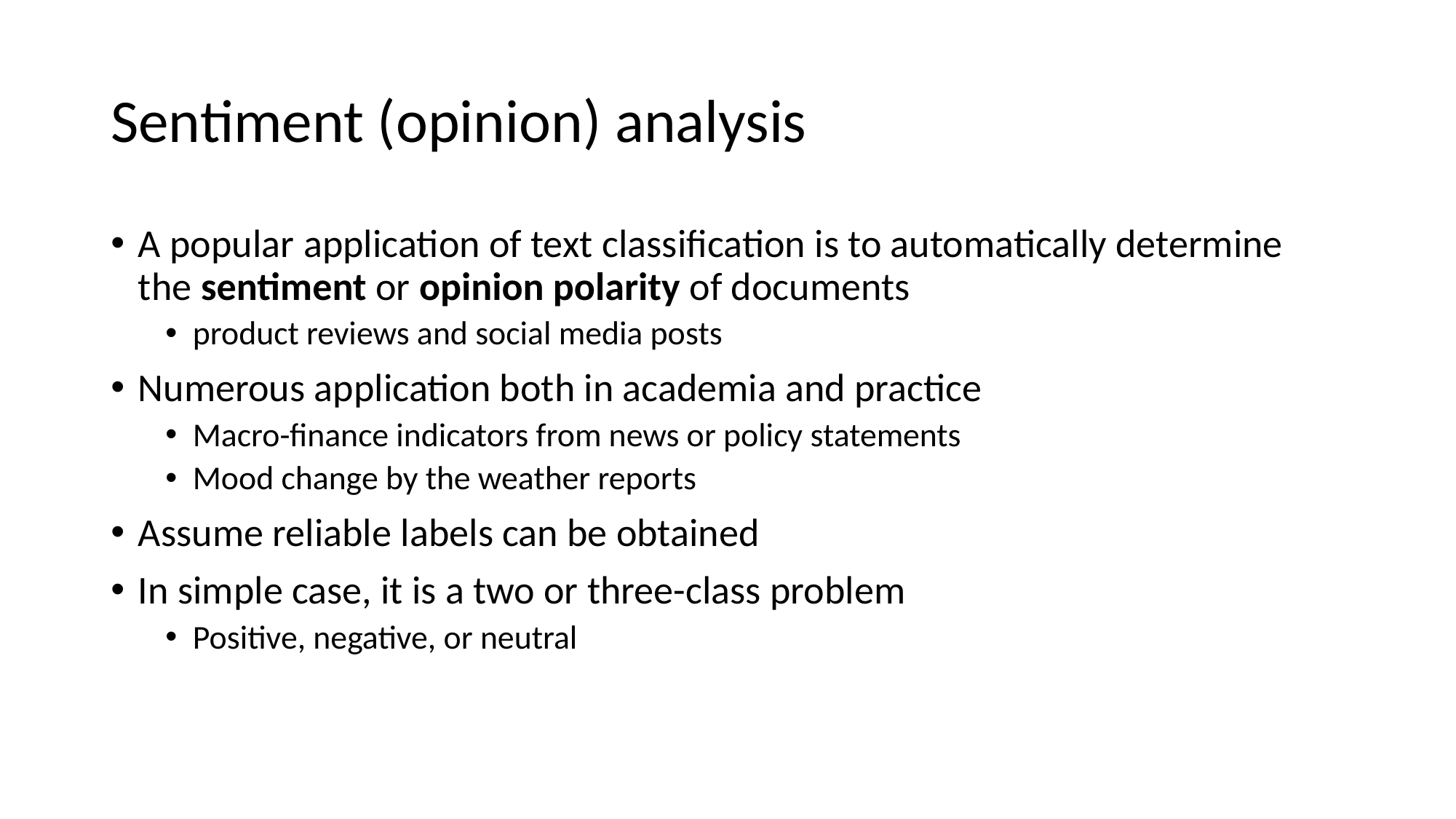

# Sentiment (opinion) analysis
A popular application of text classification is to automatically determine the sentiment or opinion polarity of documents
product reviews and social media posts
Numerous application both in academia and practice
Macro-finance indicators from news or policy statements
Mood change by the weather reports
Assume reliable labels can be obtained
In simple case, it is a two or three-class problem
Positive, negative, or neutral